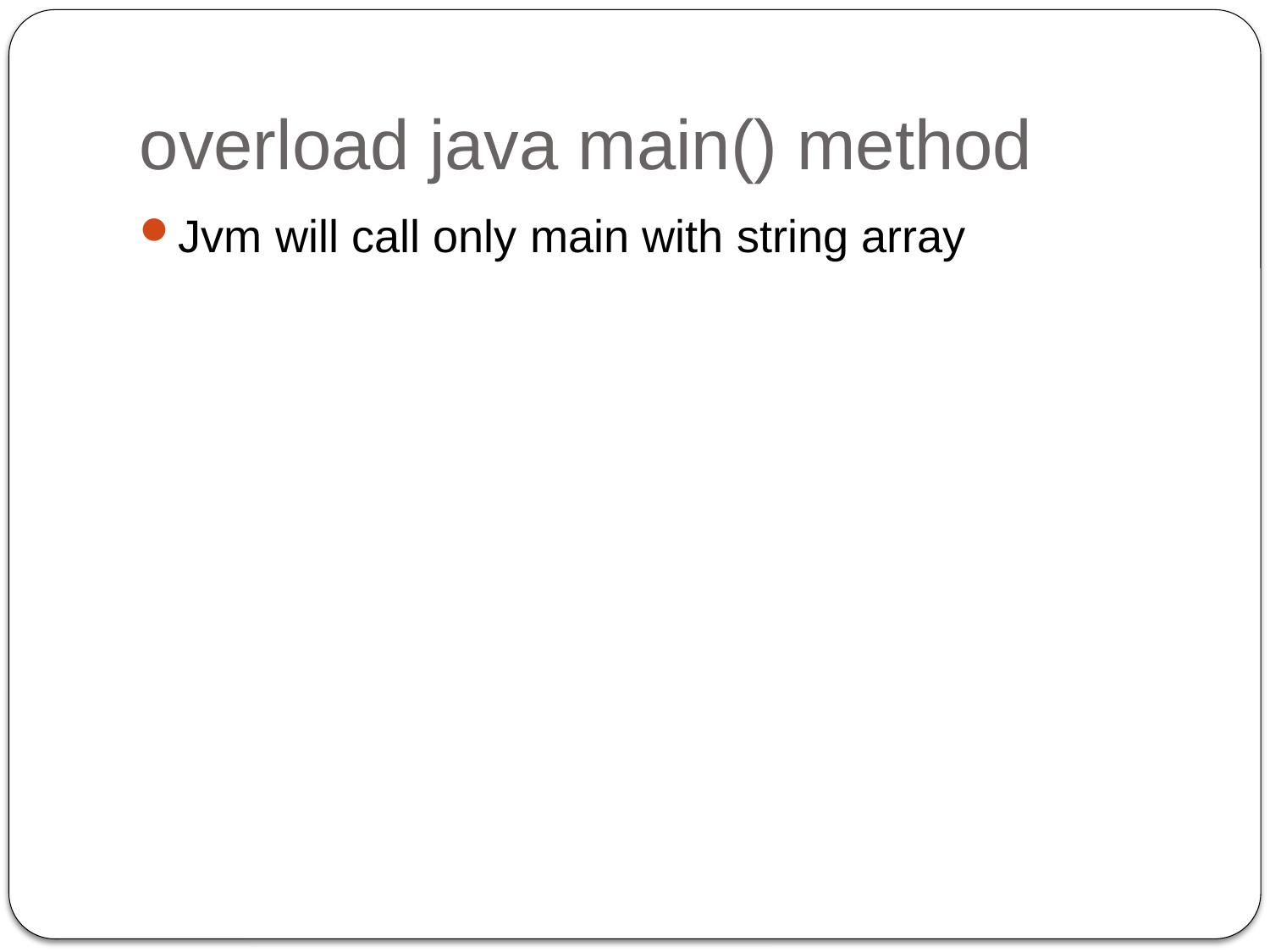

# overload java main() method
Jvm will call only main with string array